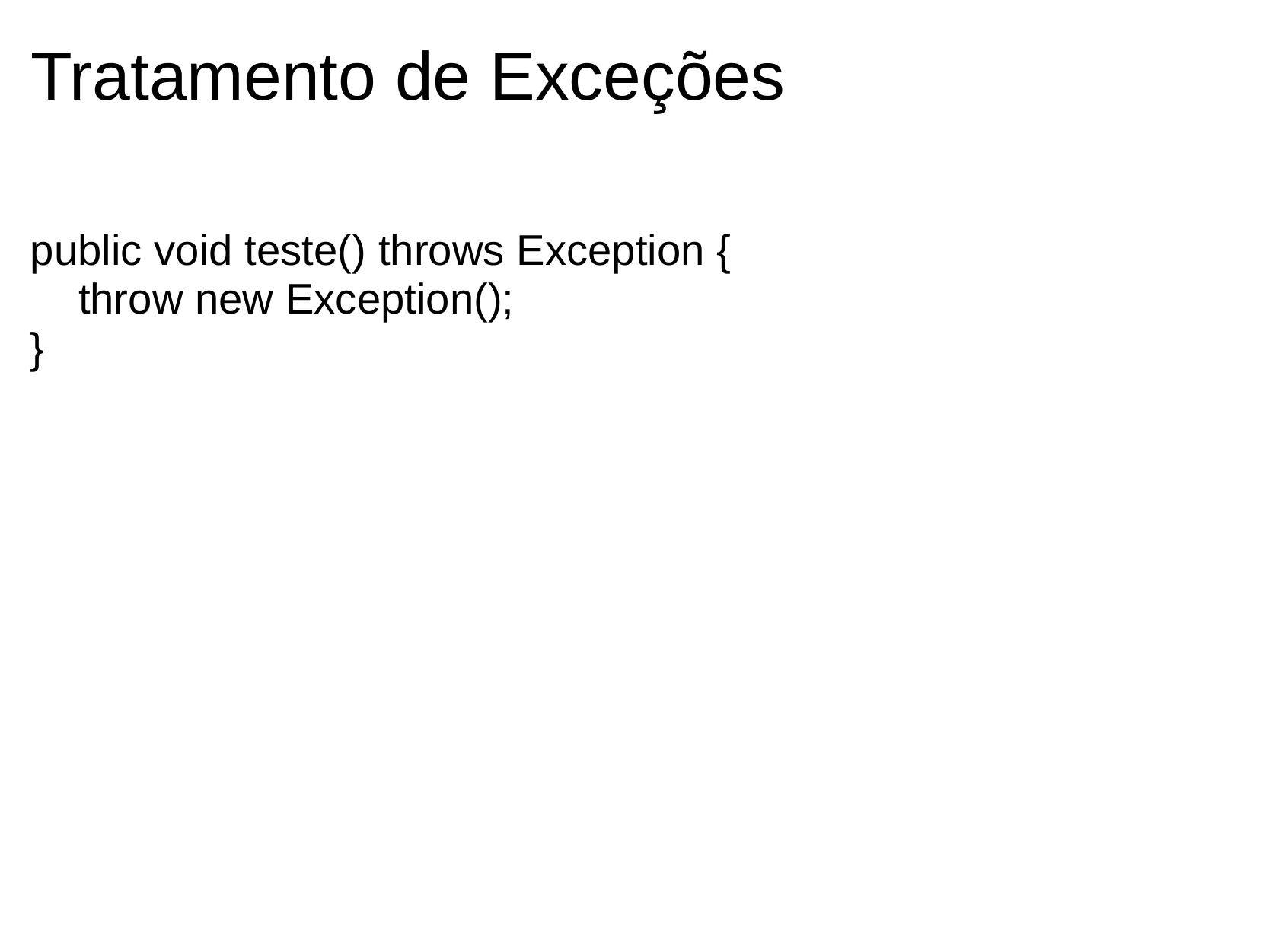

# Tratamento de Exceções
public void teste() throws Exception {
    throw new Exception();
}